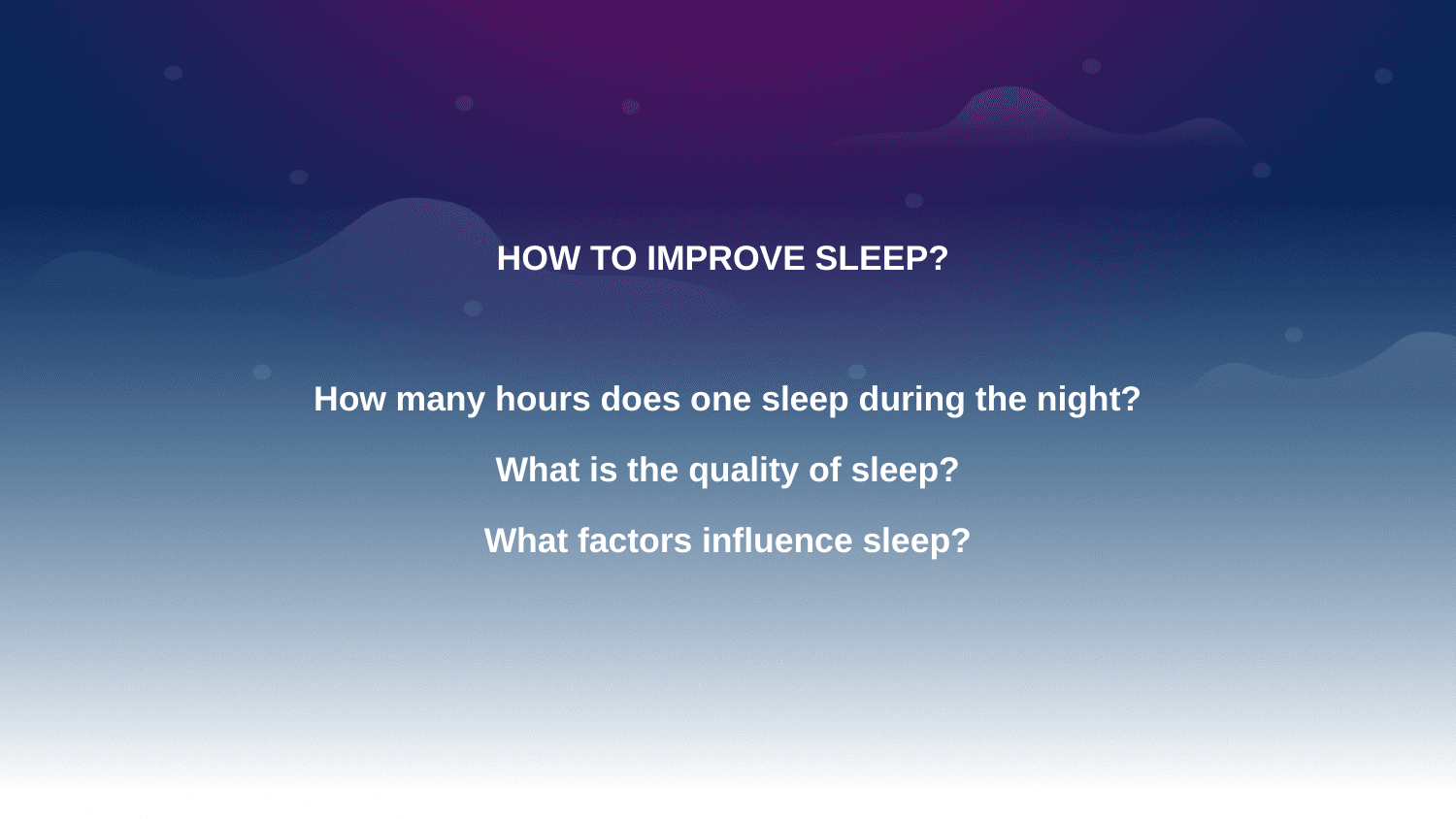

#
HOW TO IMPROVE SLEEP?

How many hours does one sleep during the night?
What is the quality of sleep?
What factors influence sleep?